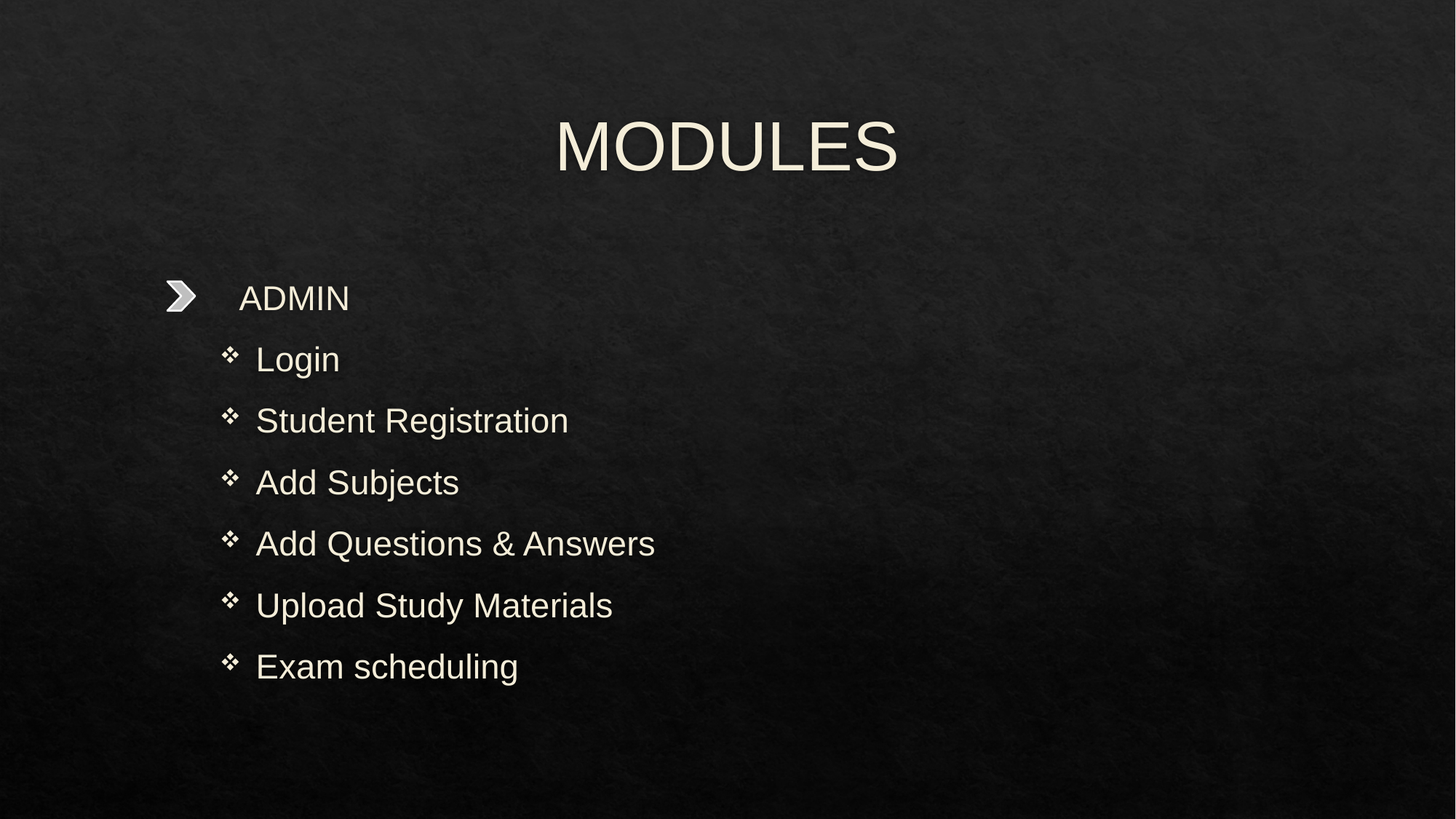

# MODULES
  ADMIN
Login
Student Registration
Add Subjects
Add Questions & Answers
Upload Study Materials
Exam scheduling